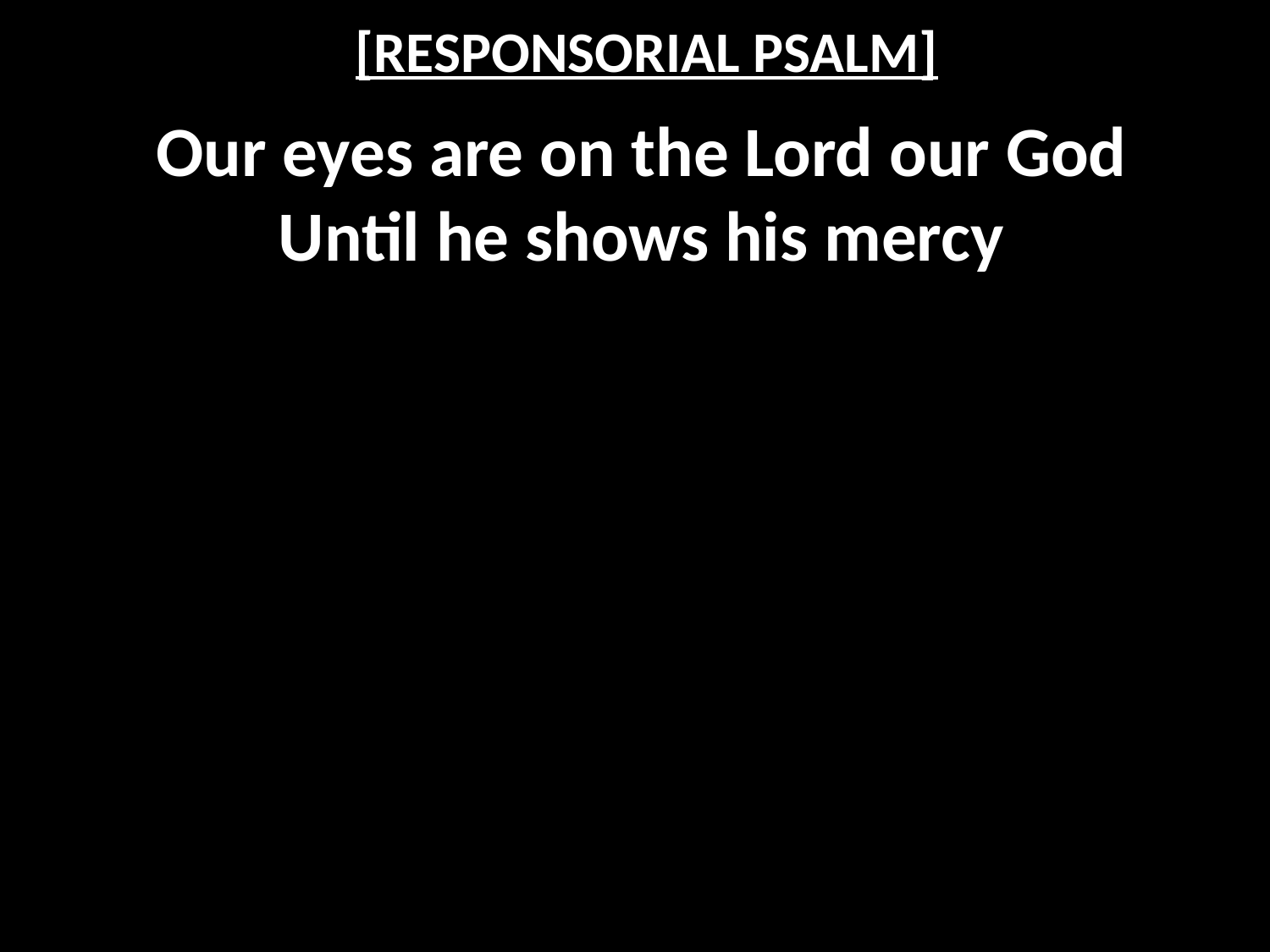

# [RESPONSORIAL PSALM]
Our eyes are on the Lord our God
Until he shows his mercy